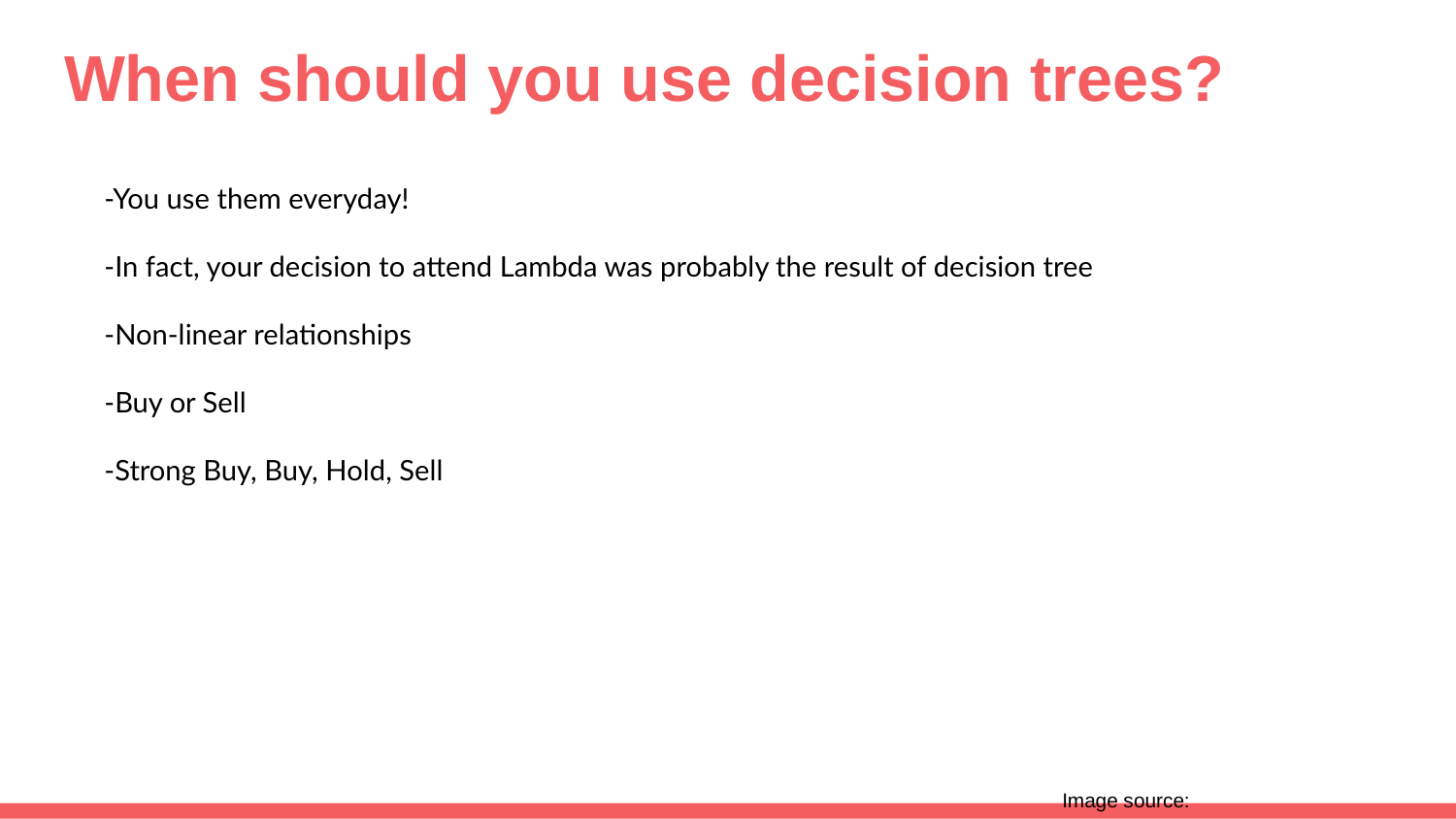

# When should you use decision trees?
-You use them everyday!

-In fact, your decision to attend Lambda was probably the result of decision tree

-Non-linear relationships

-Buy or Sell

-Strong Buy, Buy, Hold, Sell

Image source: